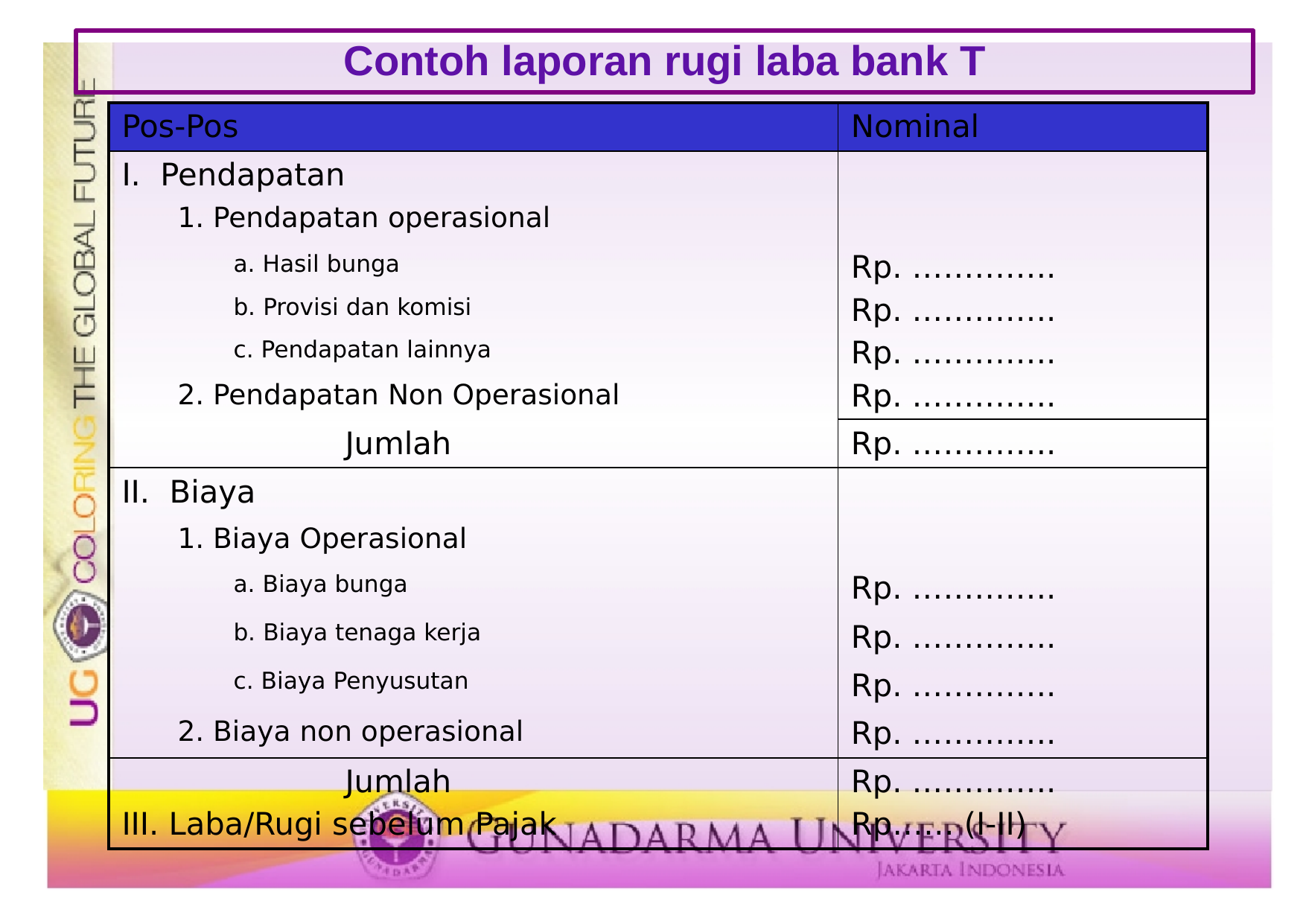

# Contoh laporan rugi laba bank T
| Pos-Pos | Nominal |
| --- | --- |
| I. Pendapatan |  |
| 1. Pendapatan operasional |  |
| a. Hasil bunga | Rp. ………….. |
| b. Provisi dan komisi | Rp. ………….. |
| c. Pendapatan lainnya | Rp. ………….. |
| 2. Pendapatan Non Operasional | Rp. ………….. |
| Jumlah | Rp. ………….. |
| II. Biaya |  |
| 1. Biaya Operasional |  |
| a. Biaya bunga | Rp. ………….. |
| b. Biaya tenaga kerja | Rp. ………….. |
| c. Biaya Penyusutan | Rp. ………….. |
| 2. Biaya non operasional | Rp. ………….. |
| Jumlah III. Laba/Rugi sebelum Pajak | Rp. ………….. Rp…… (I-II) |